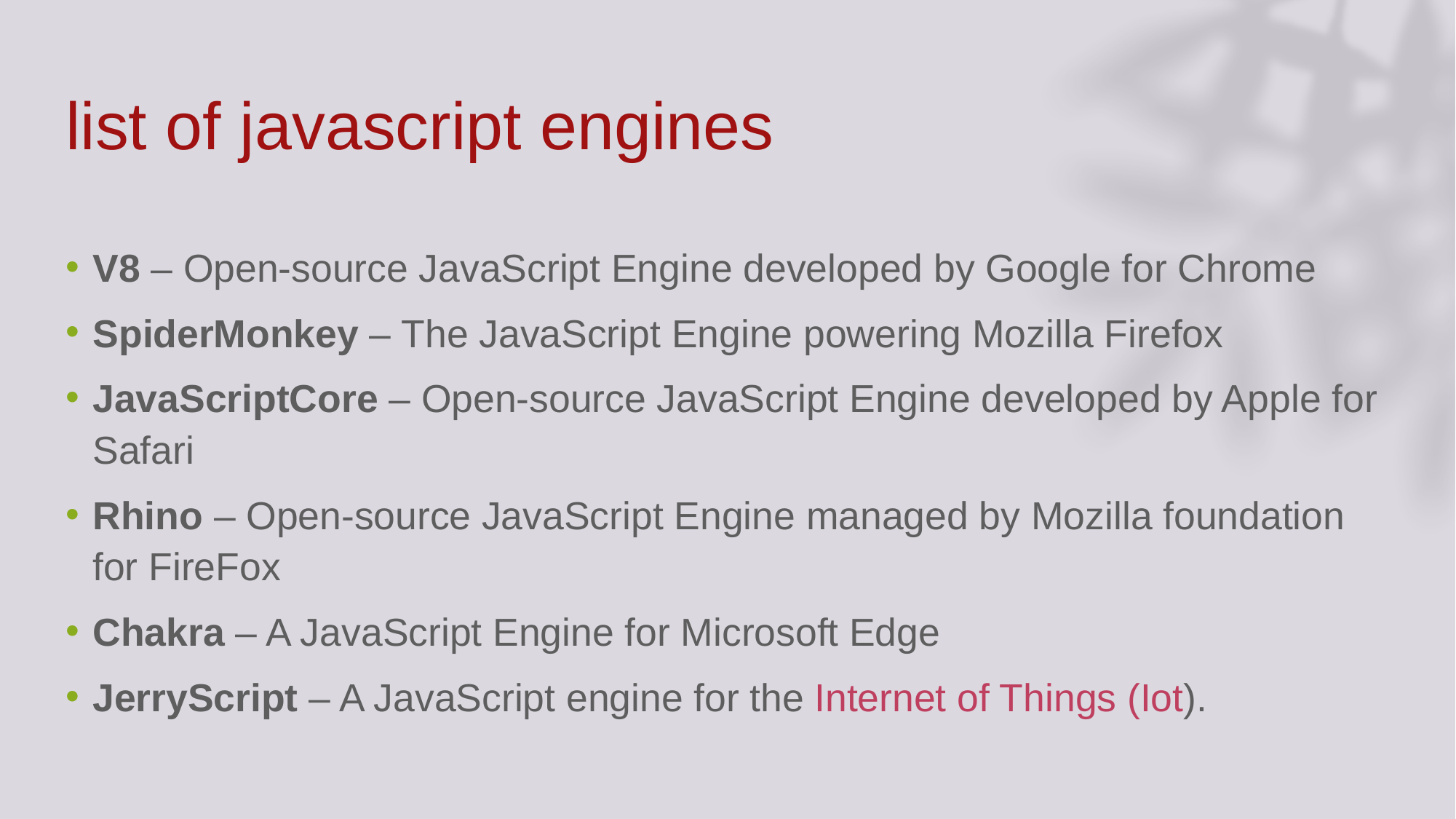

# list of javascript engines
V8 – Open-source JavaScript Engine developed by Google for Chrome
SpiderMonkey – The JavaScript Engine powering Mozilla Firefox
JavaScriptCore – Open-source JavaScript Engine developed by Apple for Safari
Rhino – Open-source JavaScript Engine managed by Mozilla foundation for FireFox
Chakra – A JavaScript Engine for Microsoft Edge
JerryScript – A JavaScript engine for the Internet of Things (Iot).